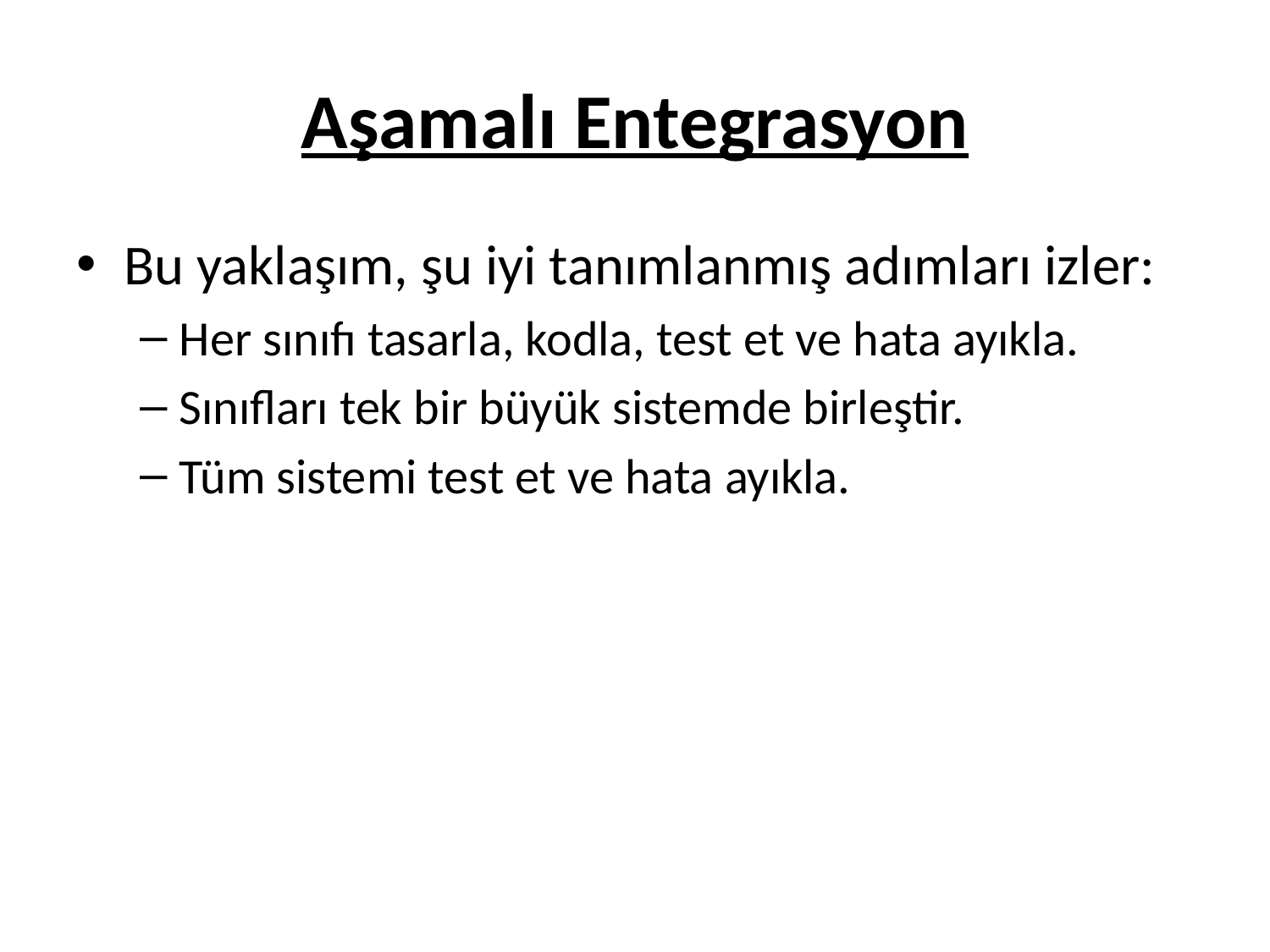

# Aşamalı Entegrasyon
Bu yaklaşım, şu iyi tanımlanmış adımları izler:
Her sınıfı tasarla, kodla, test et ve hata ayıkla.
Sınıfları tek bir büyük sistemde birleştir.
Tüm sistemi test et ve hata ayıkla.